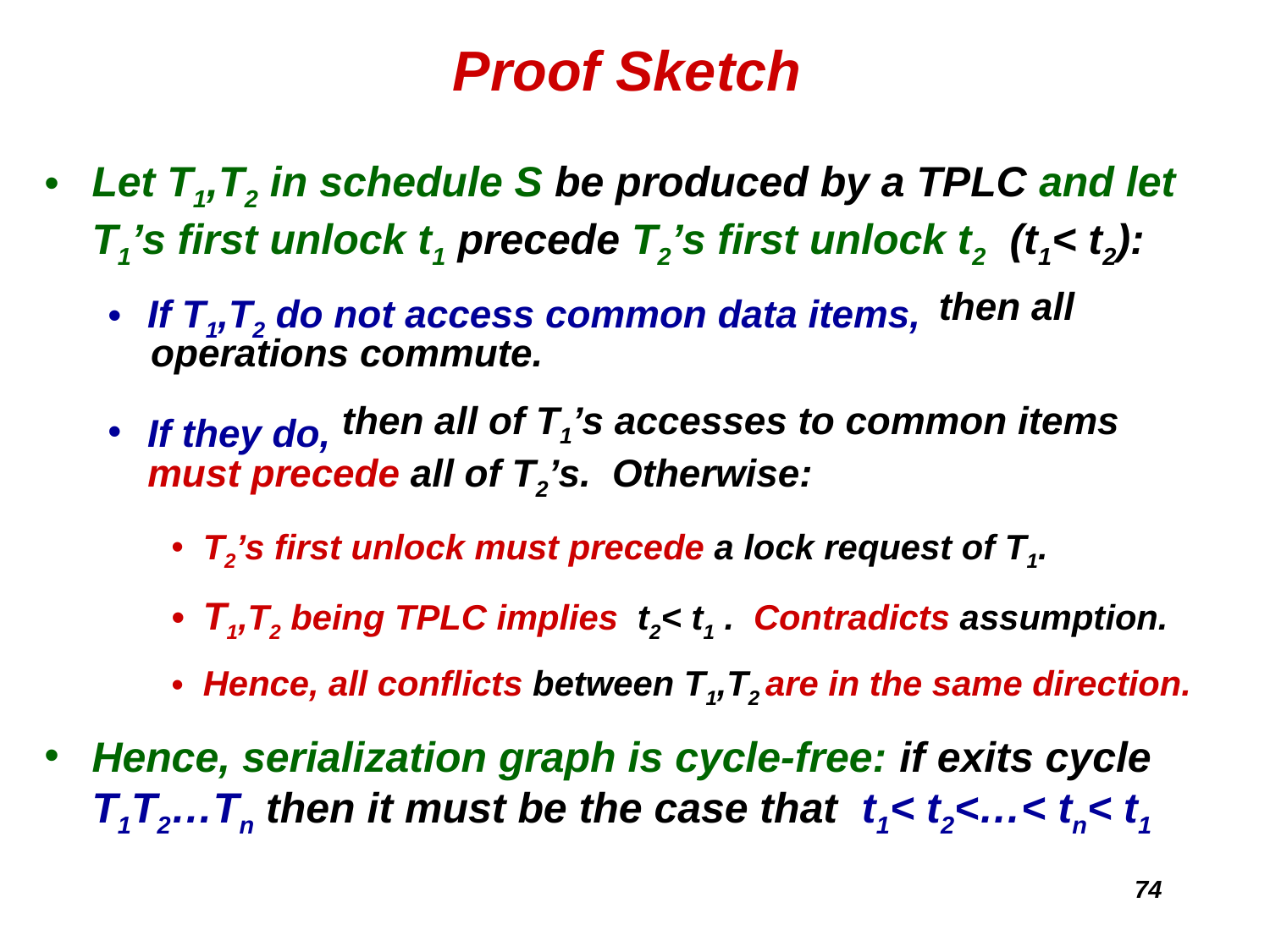

Proof Sketch
Let T1,T2 in schedule S be produced by a TPLC and let  T1’s first unlock t1 precede T2’s first unlock t2  (t1< t2):
If T1,T2 do not access common data items,
If they do,
T2’s first unlock must precede a lock request of T1.
T1,T2 being TPLC implies  t2< t1 .  Contradicts assumption.
Hence, all conflicts between T1,T2 are in the same direction.
Hence, serialization graph is cycle-free: if exits cycle  T1T2…Tn then it must be the case that  t1< t2<…< tn< t1
                                                                            then all
   operations commute.
                     then all of T1’s accesses to common items
   must precede all of T2’s.  Otherwise:

74